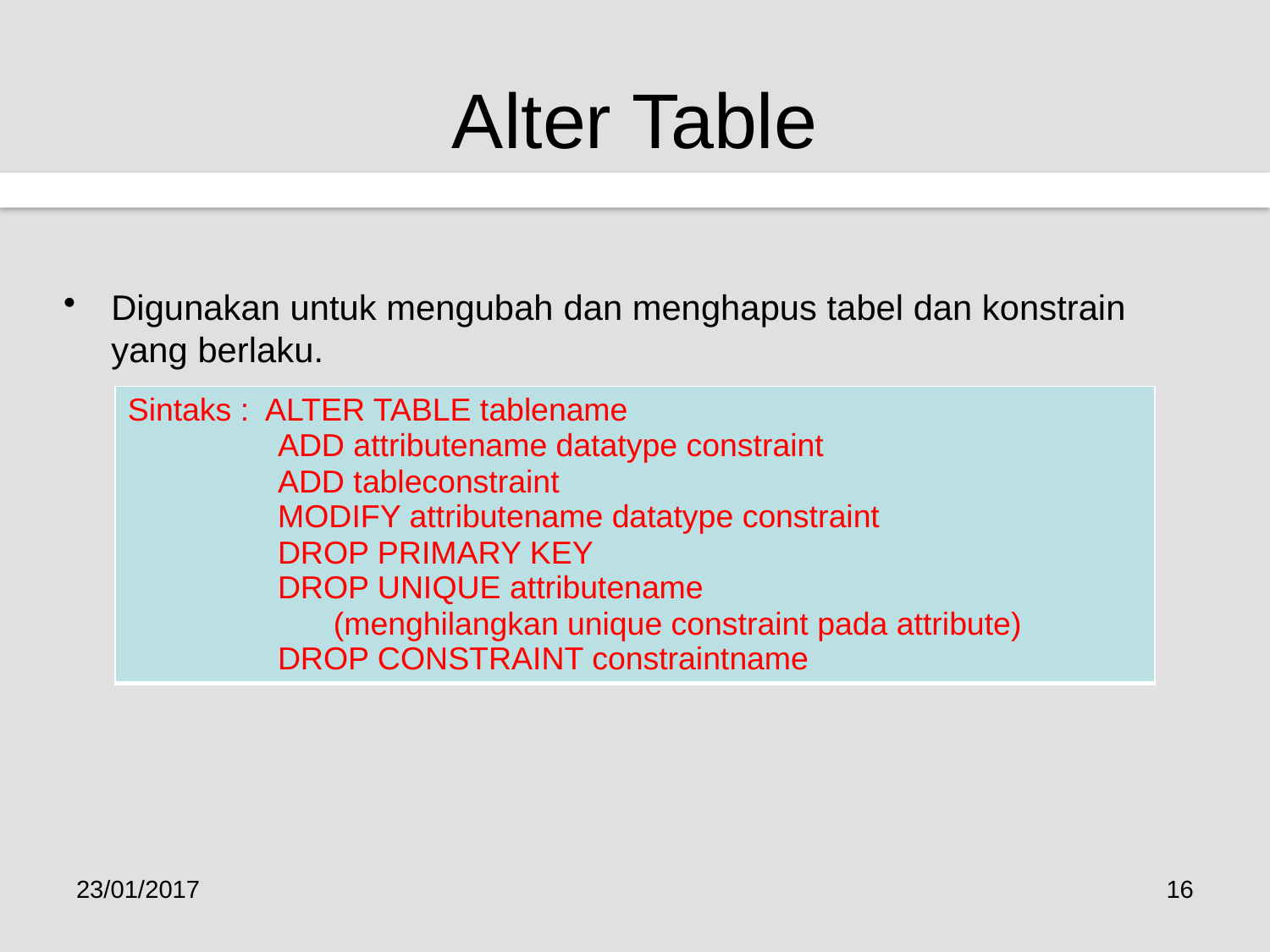

# Alter Table
Digunakan untuk mengubah dan menghapus tabel dan konstrain yang berlaku.

| Sintaks : ALTER TABLE tablename ADD attributename datatype constraint ADD tableconstraint MODIFY attributename datatype constraint DROP PRIMARY KEY DROP UNIQUE attributename (menghilangkan unique constraint pada attribute) DROP CONSTRAINT constraintname |
| --- |
23/01/2017
16